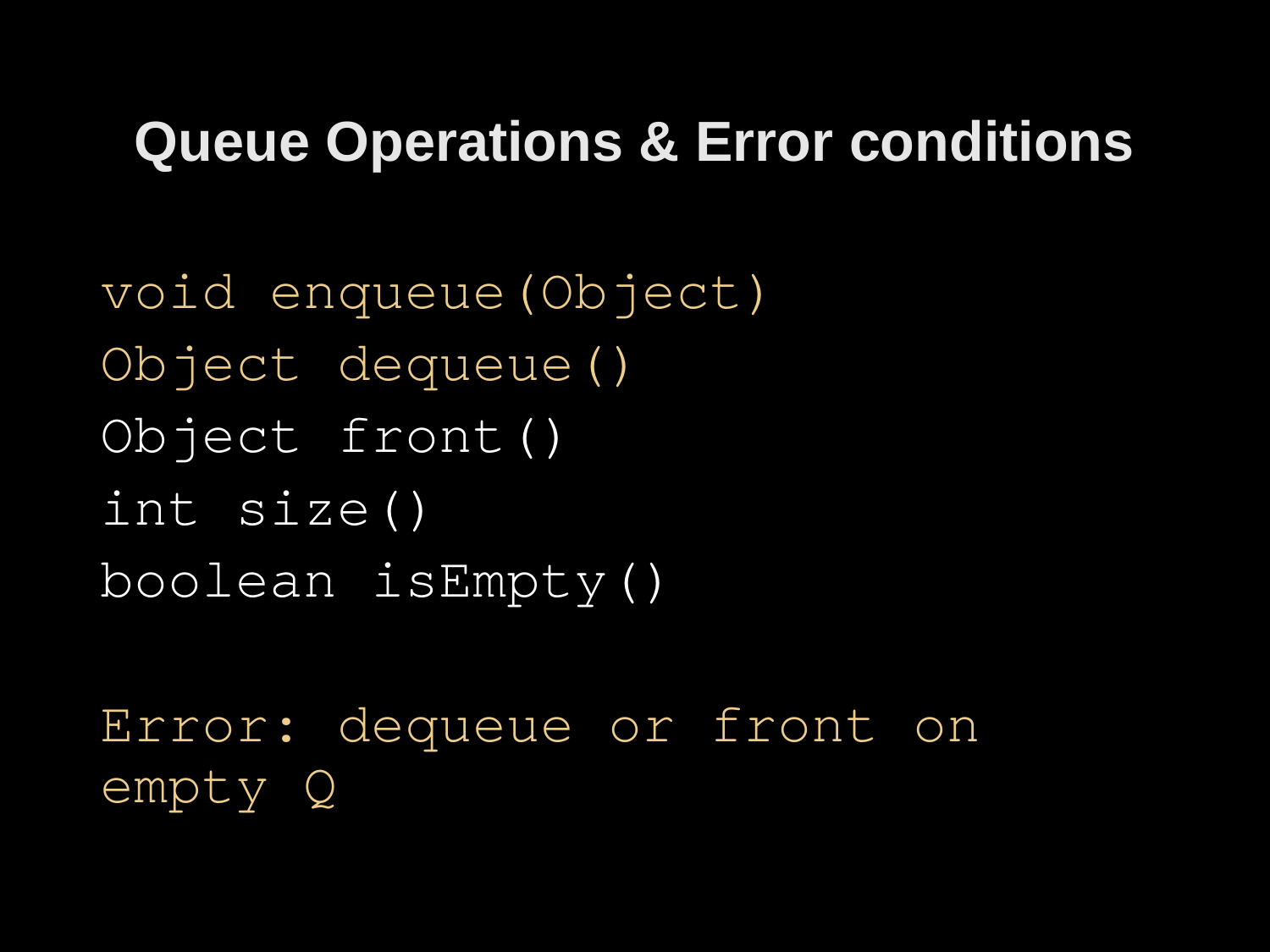

# Queue Operations & Error conditions
void enqueue(Object)
Object dequeue()
Object front()
int size()
boolean isEmpty()

Error: dequeue or front on empty Q